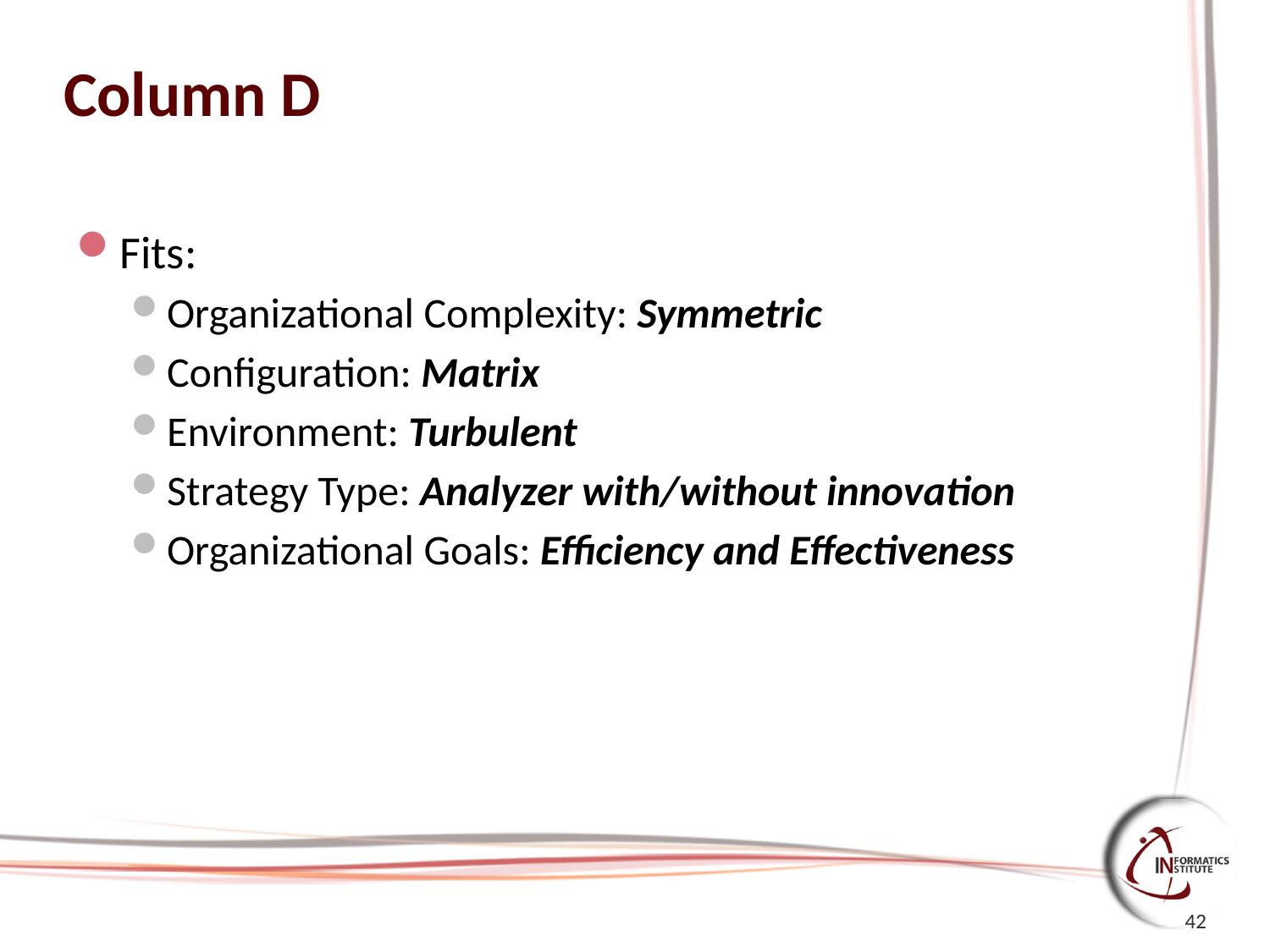

# Column D
Fits:
Organizational Complexity: Symmetric
Configuration: Matrix
Environment: Turbulent
Strategy Type: Analyzer with/without innovation
Organizational Goals: Efficiency and Effectiveness
42